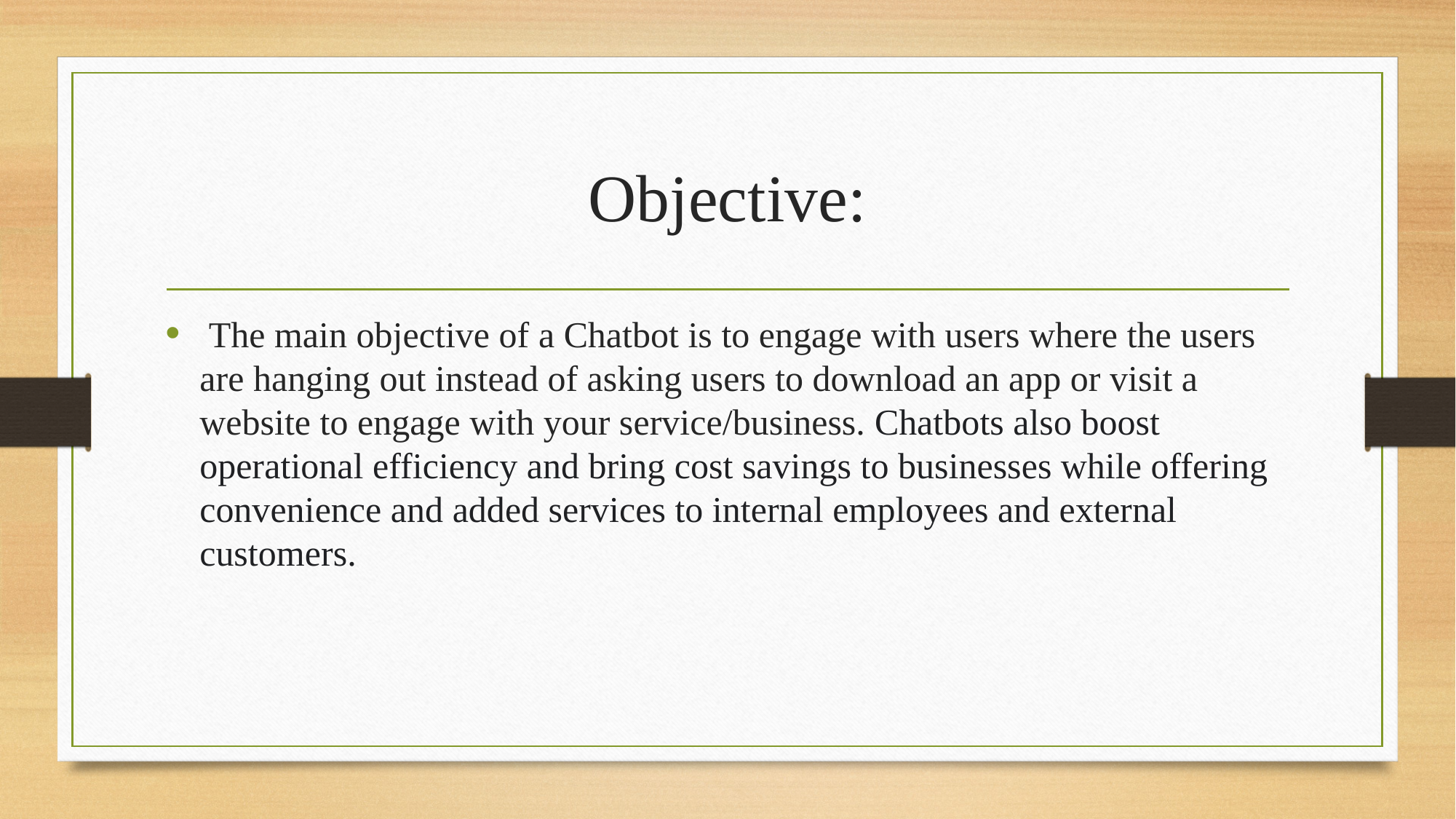

# Objective:
 The main objective of a Chatbot is to engage with users where the users are hanging out instead of asking users to download an app or visit a website to engage with your service/business. Chatbots also boost operational efficiency and bring cost savings to businesses while offering convenience and added services to internal employees and external customers.